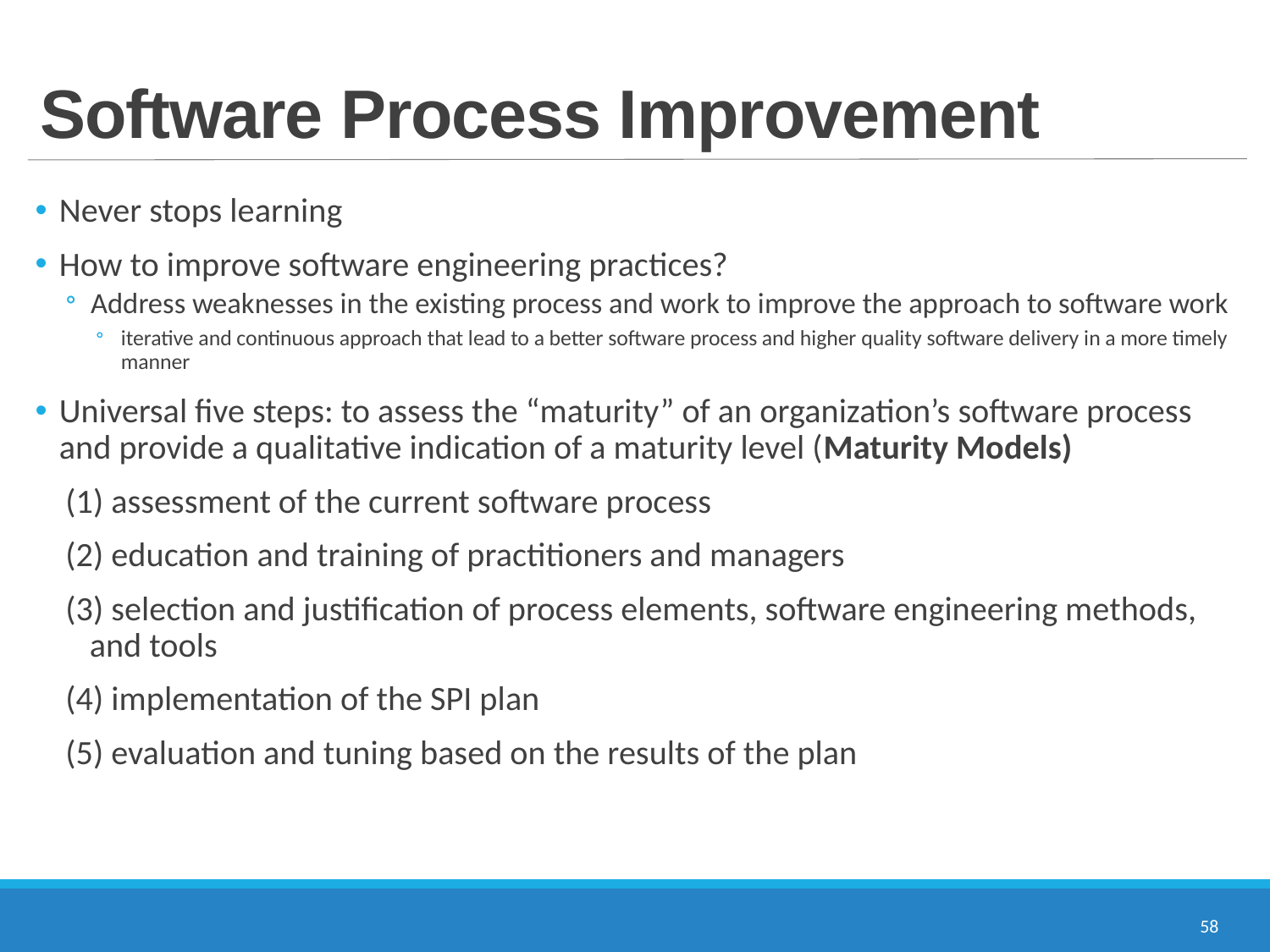

# Software Process Improvement
Never stops learning
How to improve software engineering practices?
Address weaknesses in the existing process and work to improve the approach to software work
iterative and continuous approach that lead to a better software process and higher quality software delivery in a more timely manner
Universal five steps: to assess the “maturity” of an organization’s software process and provide a qualitative indication of a maturity level (Maturity Models)
(1) assessment of the current software process
(2) education and training of practitioners and managers
(3) selection and justification of process elements, software engineering methods, and tools
(4) implementation of the SPI plan
(5) evaluation and tuning based on the results of the plan